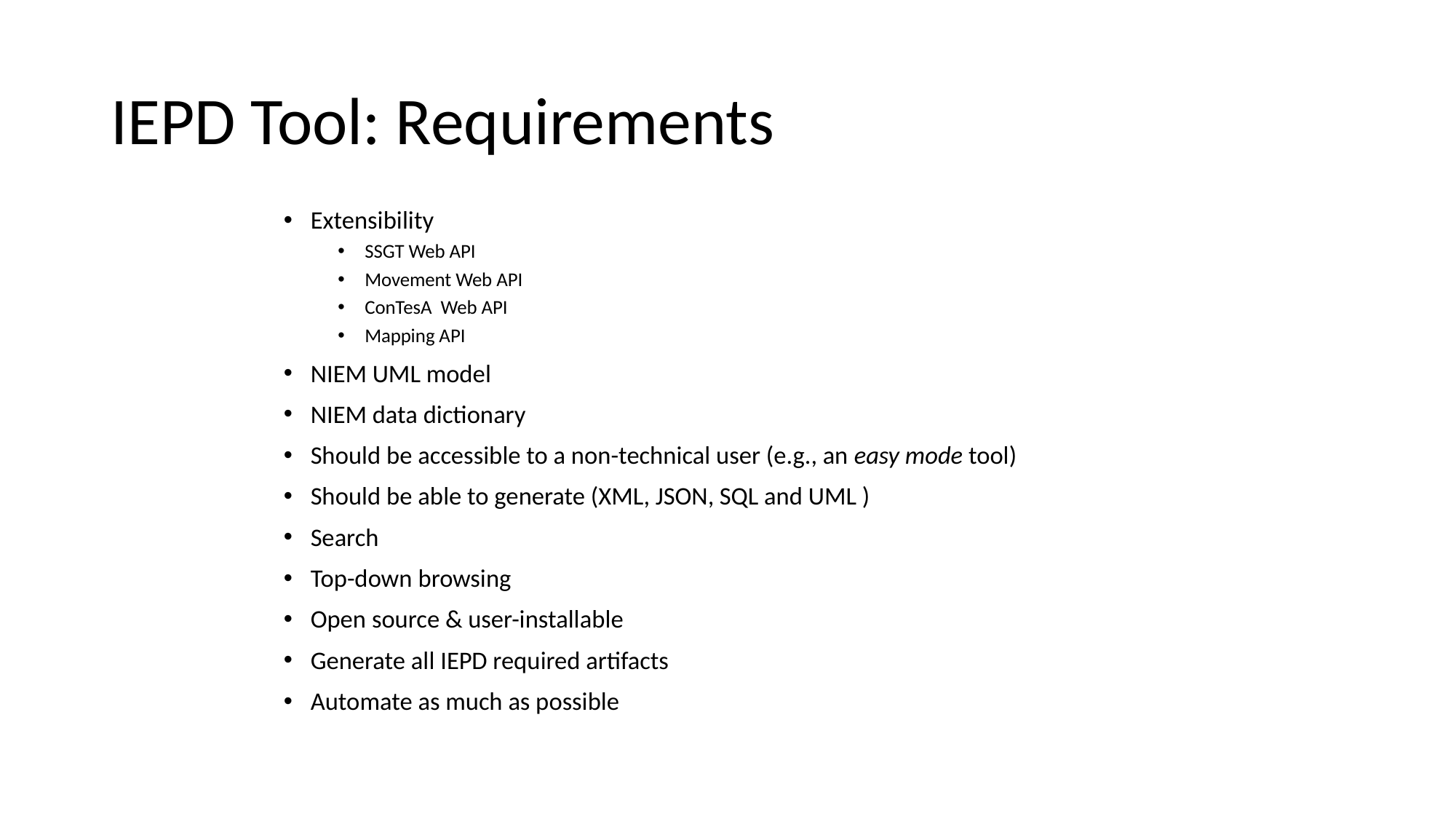

# IEPD Tool: Requirements
Extensibility
SSGT Web API
Movement Web API
ConTesA  Web API
Mapping API
NIEM UML model
NIEM data dictionary
Should be accessible to a non-technical user (e.g., an easy mode tool)
Should be able to generate (XML, JSON, SQL and UML )
Search
Top-down browsing
Open source & user-installable
Generate all IEPD required artifacts
Automate as much as possible